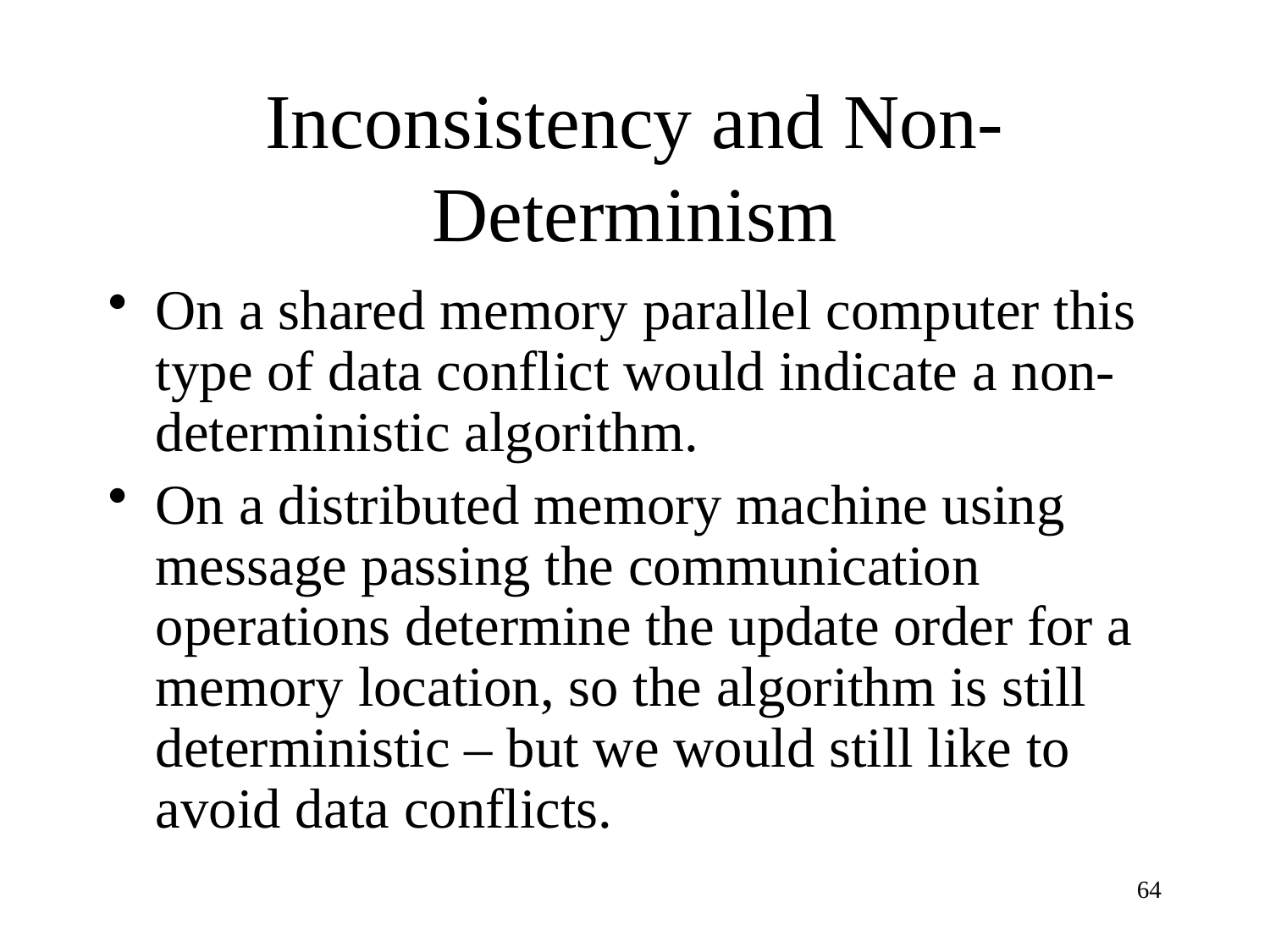

# Inconsistency and Non-Determinism
On a shared memory parallel computer this type of data conflict would indicate a non-deterministic algorithm.
On a distributed memory machine using message passing the communication operations determine the update order for a memory location, so the algorithm is still deterministic – but we would still like to avoid data conflicts.
64